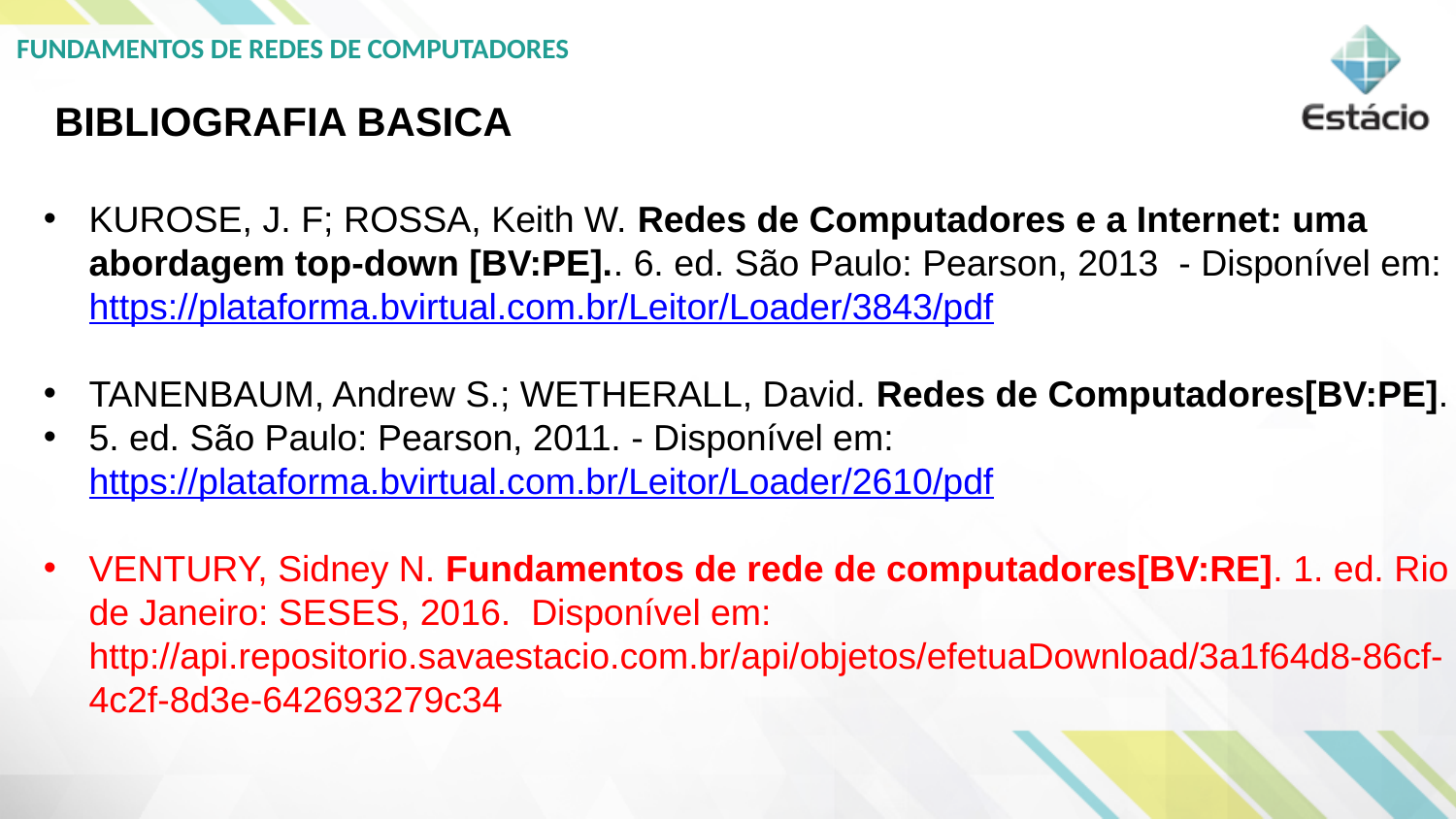

BIBLIOGRAFIA BASICA
Bibliografia Básica
KUROSE, J. F; ROSSA, Keith W. Redes de Computadores e a Internet: uma abordagem top-down [BV:PE].. 6. ed. São Paulo: Pearson, 2013  - Disponível em: https://plataforma.bvirtual.com.br/Leitor/Loader/3843/pdf

TANENBAUM, Andrew S.; WETHERALL, David. Redes de Computadores[BV:PE].
5. ed. São Paulo: Pearson, 2011. - Disponível em:  https://plataforma.bvirtual.com.br/Leitor/Loader/2610/pdf

VENTURY, Sidney N. Fundamentos de rede de computadores[BV:RE]. 1. ed. Rio de Janeiro: SESES, 2016.  Disponível em: http://api.repositorio.savaestacio.com.br/api/objetos/efetuaDownload/3a1f64d8-86cf-4c2f-8d3e-642693279c34